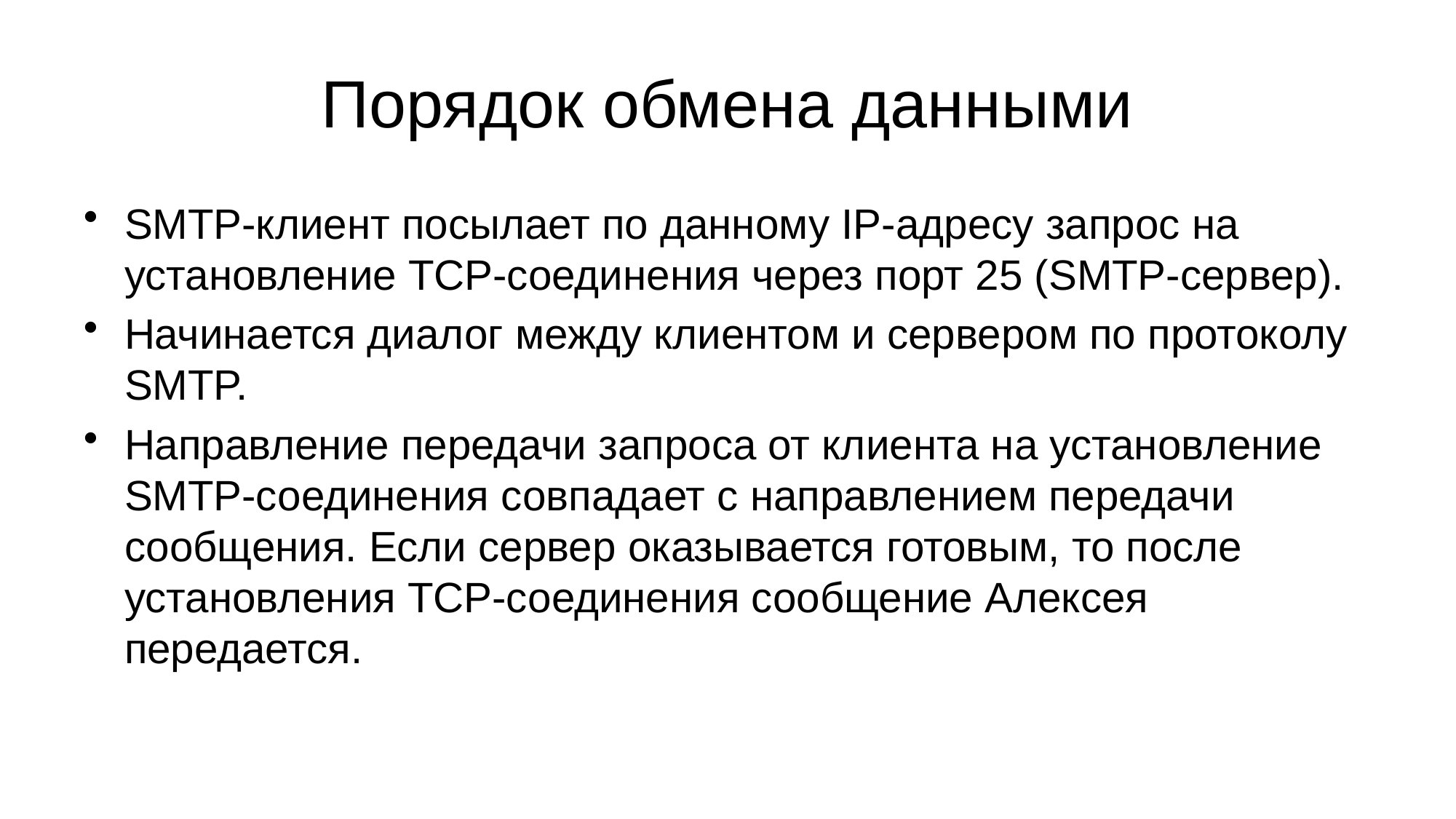

# Порядок обмена данными
SMTP-клиент посылает по данному IP-адресу запрос на установление ТСР-соединения через порт 25 (SMTP-сервер).
Начинается диалог между клиентом и сервером по протоколу SMTP.
Направление передачи запроса от клиента на установление SMTP-соединения совпадает с направлением передачи сообщения. Если сервер оказывается готовым, то после установления TCP-соединения сообщение Алексея передается.